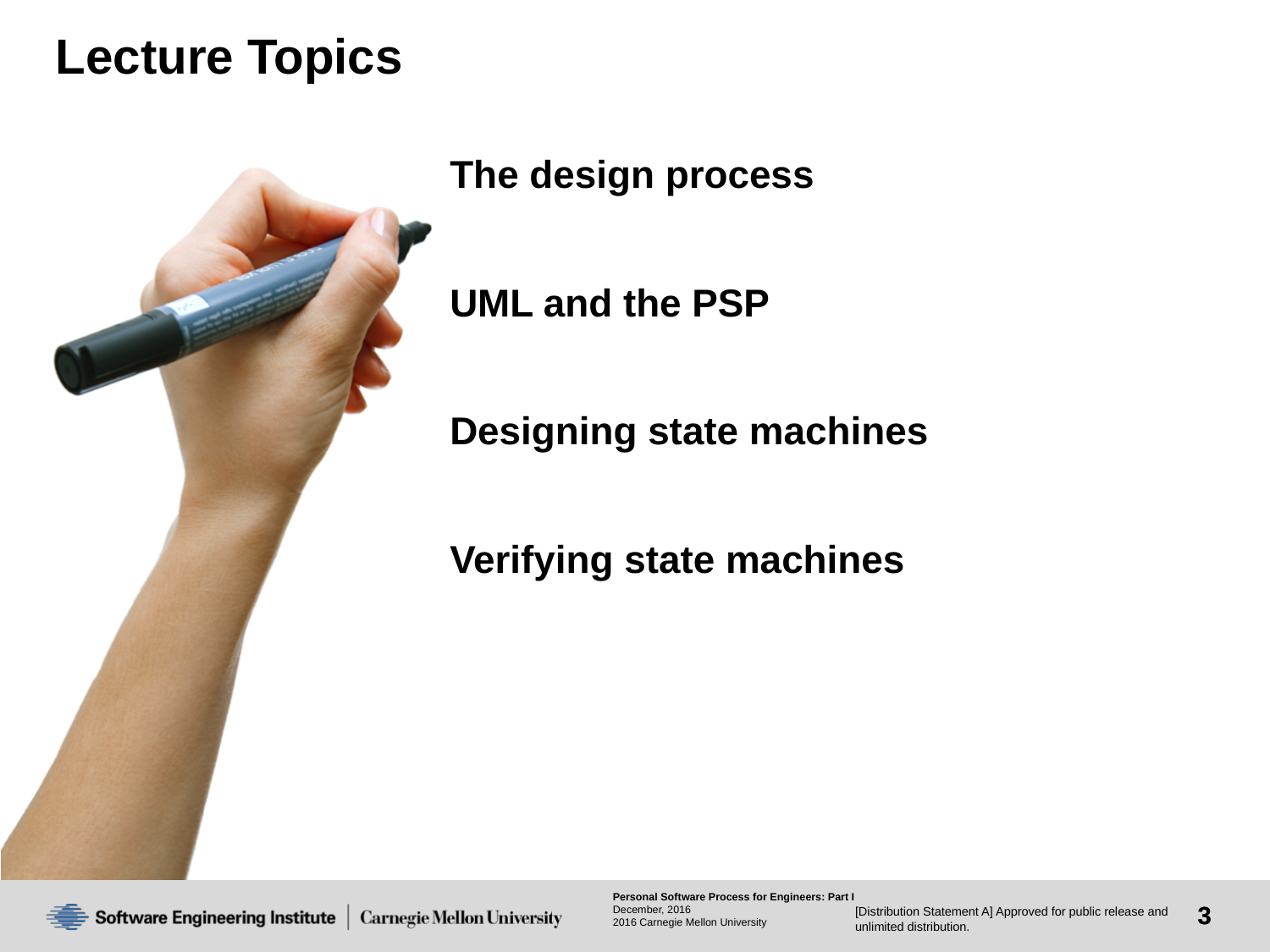

# Lecture Topics
The design process

UML and the PSP

Designing state machines

Verifying state machines